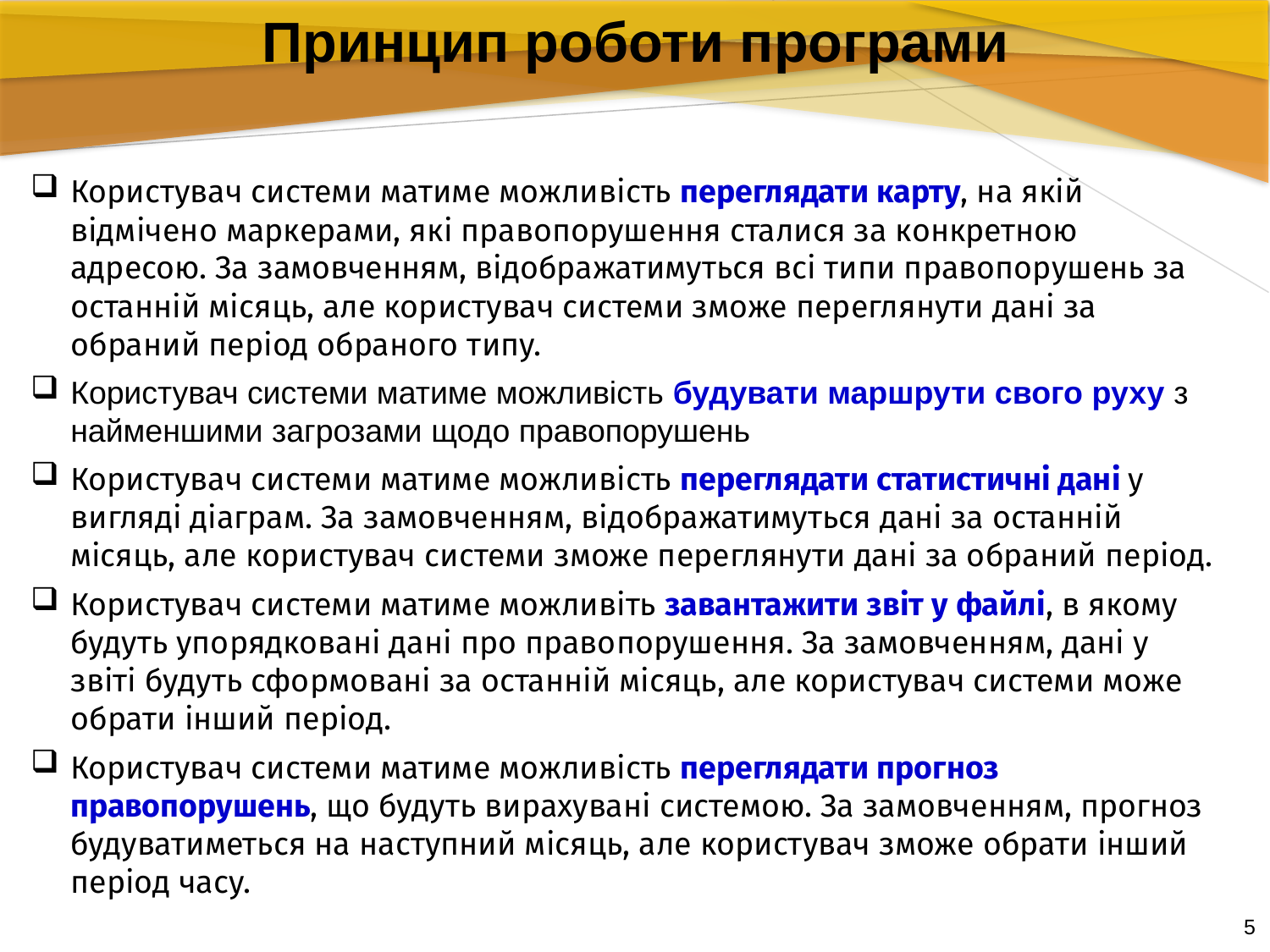

Принцип роботи програми
Користувач системи матиме можливість переглядати карту, на якій відмічено маркерами, які правопорушення сталися за конкретною адресою. За замовченням, відображатимуться всі типи правопорушень за останній місяць, але користувач системи зможе переглянути дані за обраний період обраного типу.
Користувач системи матиме можливість будувати маршрути свого руху з найменшими загрозами щодо правопорушень
Користувач системи матиме можливість переглядати статистичні дані у вигляді діаграм. За замовченням, відображатимуться дані за останній місяць, але користувач системи зможе переглянути дані за обраний період.
Користувач системи матиме можливіть завантажити звіт у файлі, в якому будуть упорядковані дані про правопорушення. За замовченням, дані у звіті будуть сформовані за останній місяць, але користувач системи може обрати інший період.
Користувач системи матиме можливість переглядати прогноз правопорушень, що будуть вирахувані системою. За замовченням, прогноз будуватиметься на наступний місяць, але користувач зможе обрати інший період часу.
5